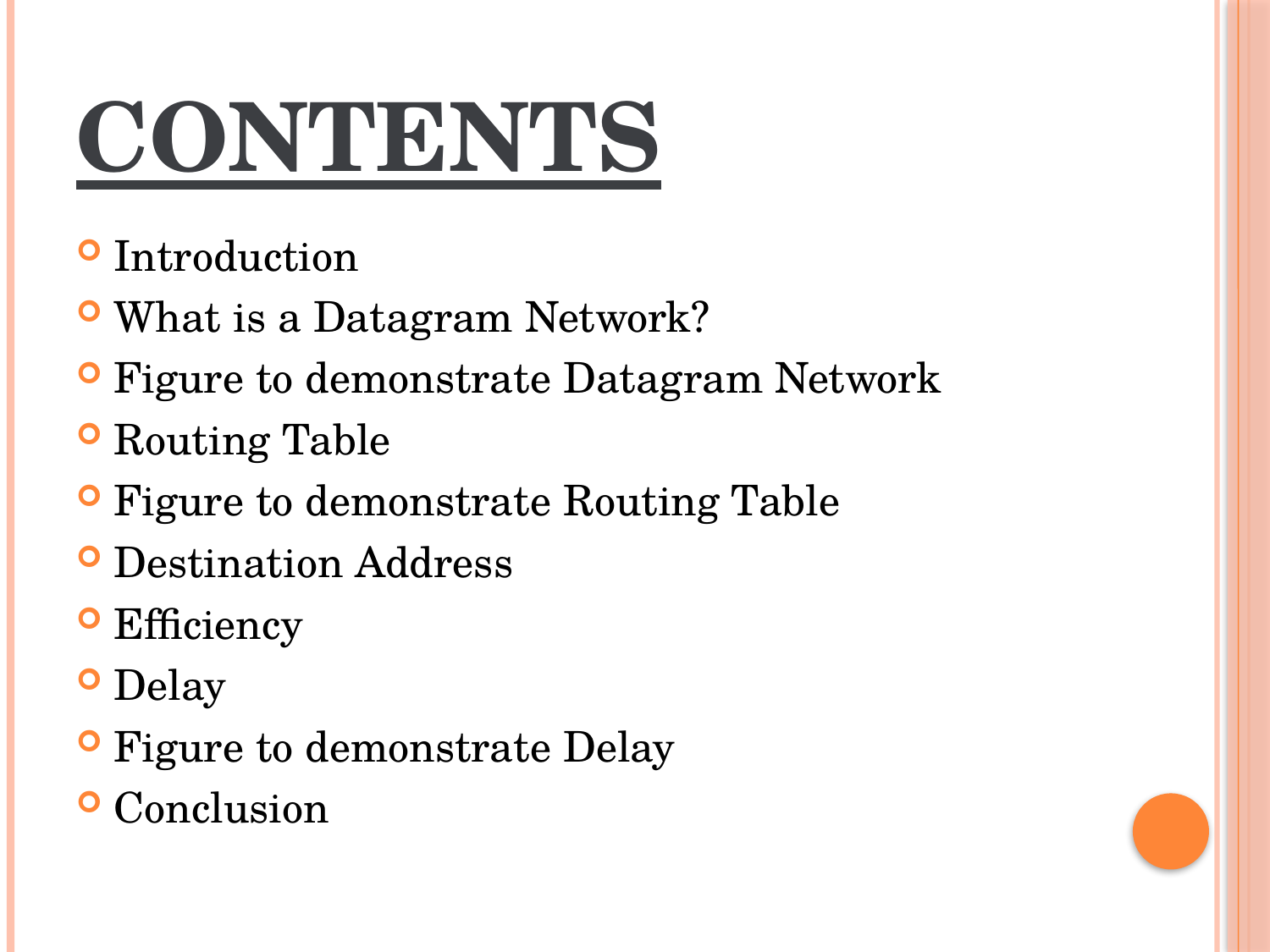

# CONTENTS
Introduction
What is a Datagram Network?
Figure to demonstrate Datagram Network
Routing Table
Figure to demonstrate Routing Table
Destination Address
Efficiency
Delay
Figure to demonstrate Delay
Conclusion